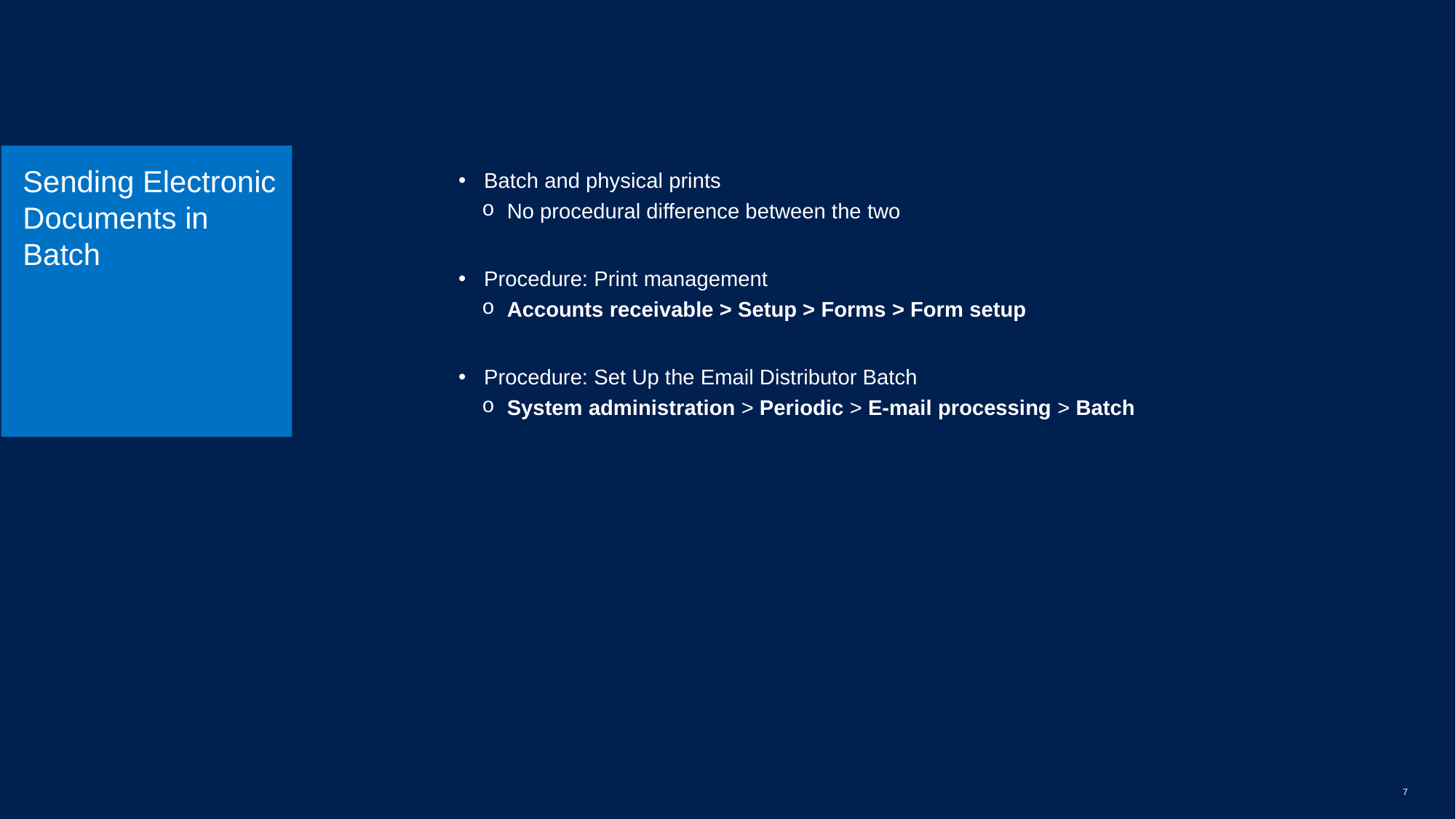

# Sending Electronic Documents in Batch
Batch and physical prints
No procedural difference between the two

Procedure: Print management
Accounts receivable > Setup > Forms > Form setup

Procedure: Set Up the Email Distributor Batch
System administration > Periodic > E-mail processing > Batch

7